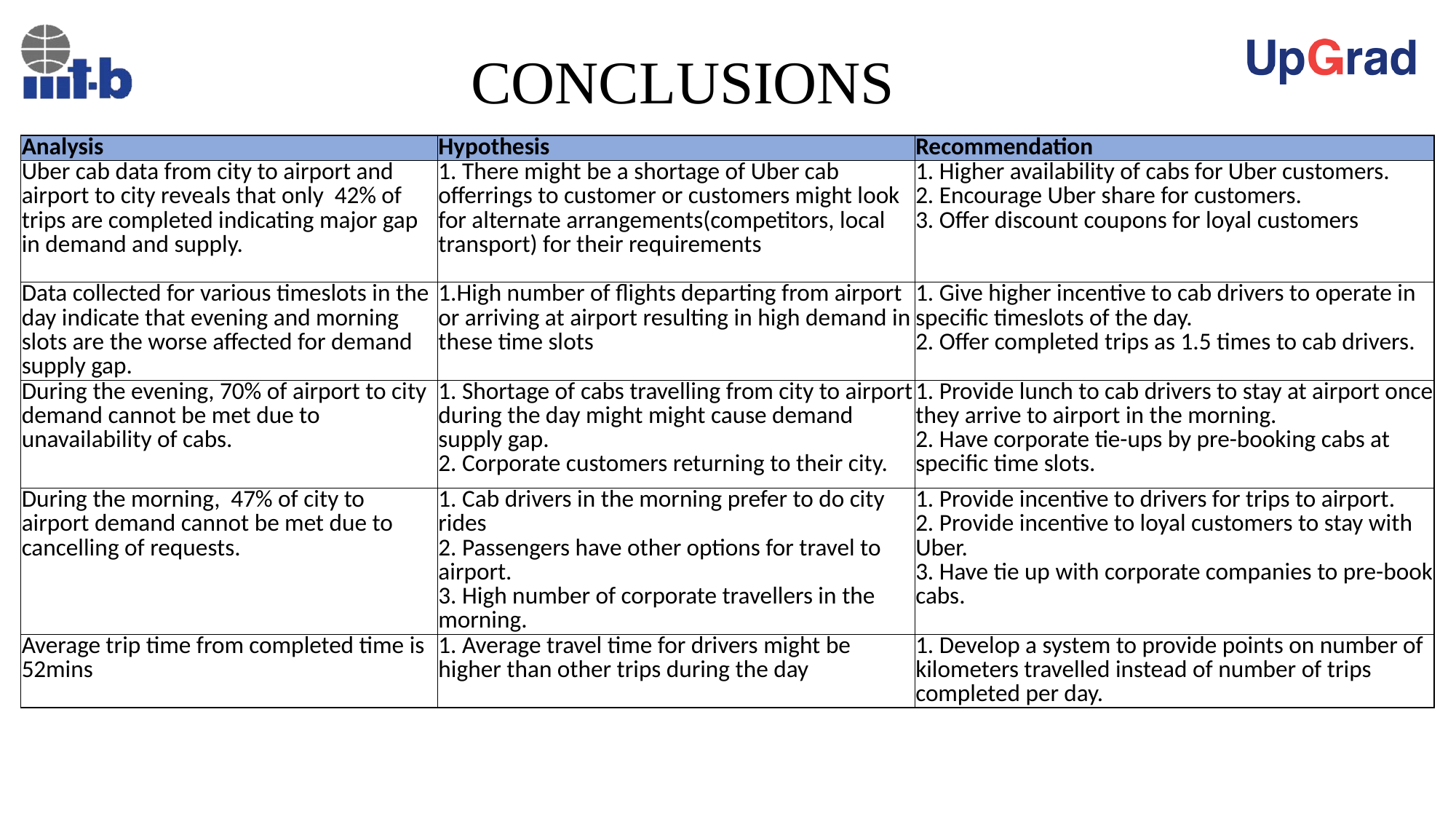

# CONCLUSIONS
| Analysis | Hypothesis | Recommendation |
| --- | --- | --- |
| Uber cab data from city to airport and airport to city reveals that only 42% of trips are completed indicating major gap in demand and supply. | 1. There might be a shortage of Uber cab offerrings to customer or customers might look for alternate arrangements(competitors, local transport) for their requirements | 1. Higher availability of cabs for Uber customers. 2. Encourage Uber share for customers. 3. Offer discount coupons for loyal customers |
| Data collected for various timeslots in the day indicate that evening and morning slots are the worse affected for demand supply gap. | 1.High number of flights departing from airport or arriving at airport resulting in high demand in these time slots | 1. Give higher incentive to cab drivers to operate in specific timeslots of the day. 2. Offer completed trips as 1.5 times to cab drivers. |
| During the evening, 70% of airport to city demand cannot be met due to unavailability of cabs. | 1. Shortage of cabs travelling from city to airport during the day might might cause demand supply gap. 2. Corporate customers returning to their city. | 1. Provide lunch to cab drivers to stay at airport once they arrive to airport in the morning. 2. Have corporate tie-ups by pre-booking cabs at specific time slots. |
| During the morning, 47% of city to airport demand cannot be met due to cancelling of requests. | 1. Cab drivers in the morning prefer to do city rides 2. Passengers have other options for travel to airport. 3. High number of corporate travellers in the morning. | 1. Provide incentive to drivers for trips to airport. 2. Provide incentive to loyal customers to stay with Uber. 3. Have tie up with corporate companies to pre-book cabs. |
| Average trip time from completed time is 52mins | 1. Average travel time for drivers might be higher than other trips during the day | 1. Develop a system to provide points on number of kilometers travelled instead of number of trips completed per day. |